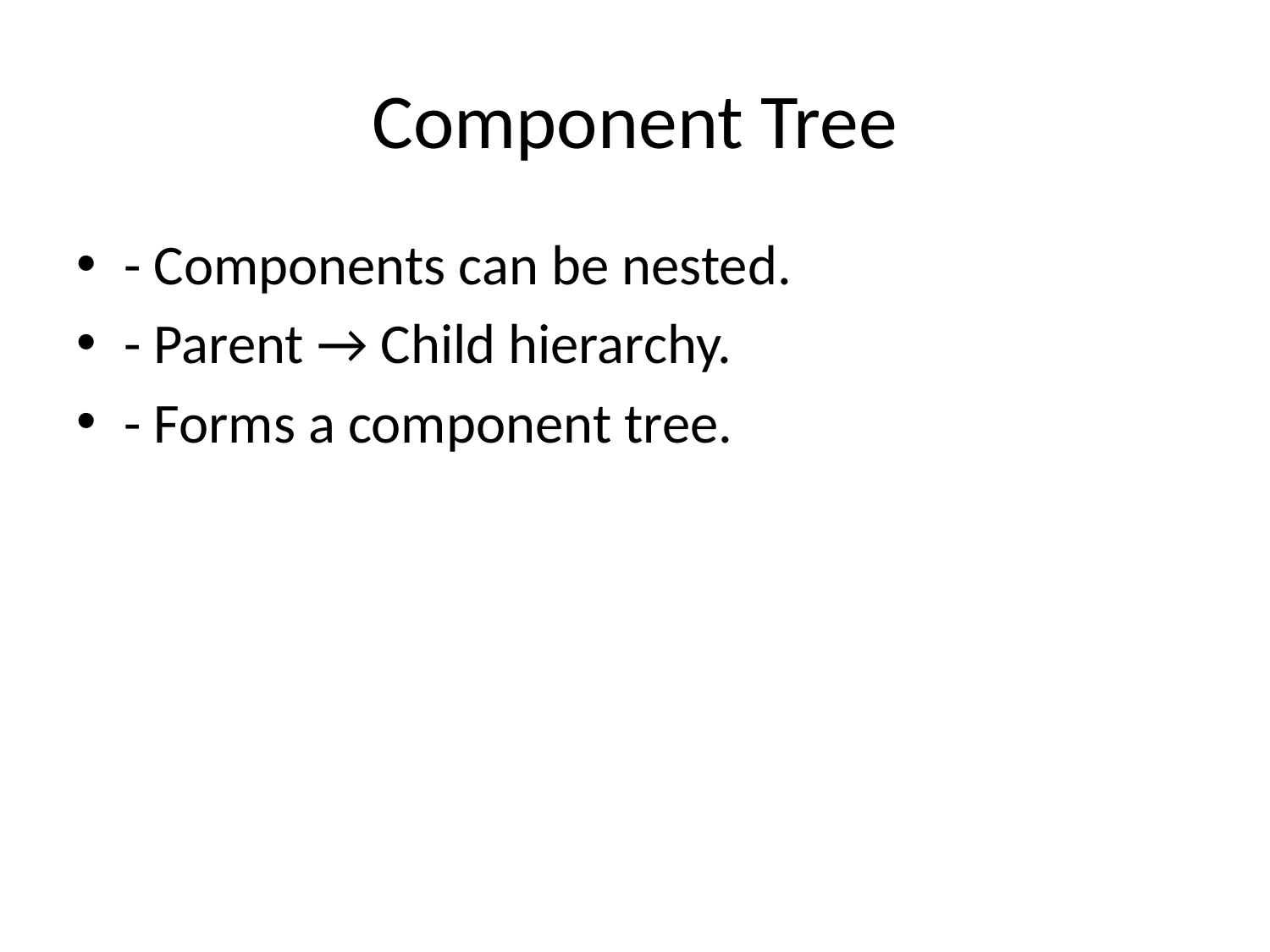

# Component Tree
- Components can be nested.
- Parent → Child hierarchy.
- Forms a component tree.